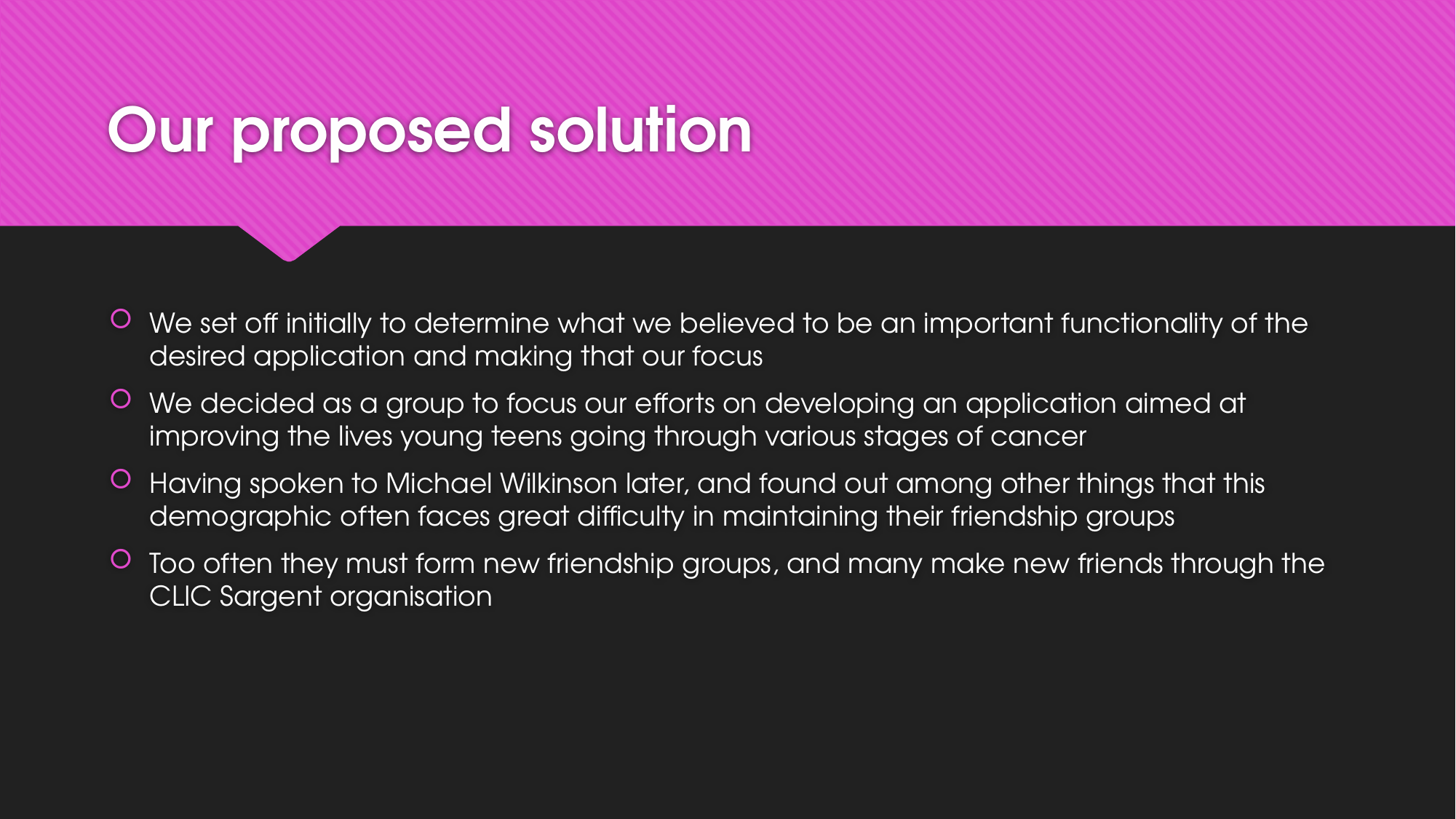

# Our proposed solution
We set off initially to determine what we believed to be an important functionality of the desired application and making that our focus
We decided as a group to focus our efforts on developing an application aimed at improving the lives young teens going through various stages of cancer
Having spoken to Michael Wilkinson later, and found out among other things that this demographic often faces great difficulty in maintaining their friendship groups
Too often they must form new friendship groups, and many make new friends through the CLIC Sargent organisation